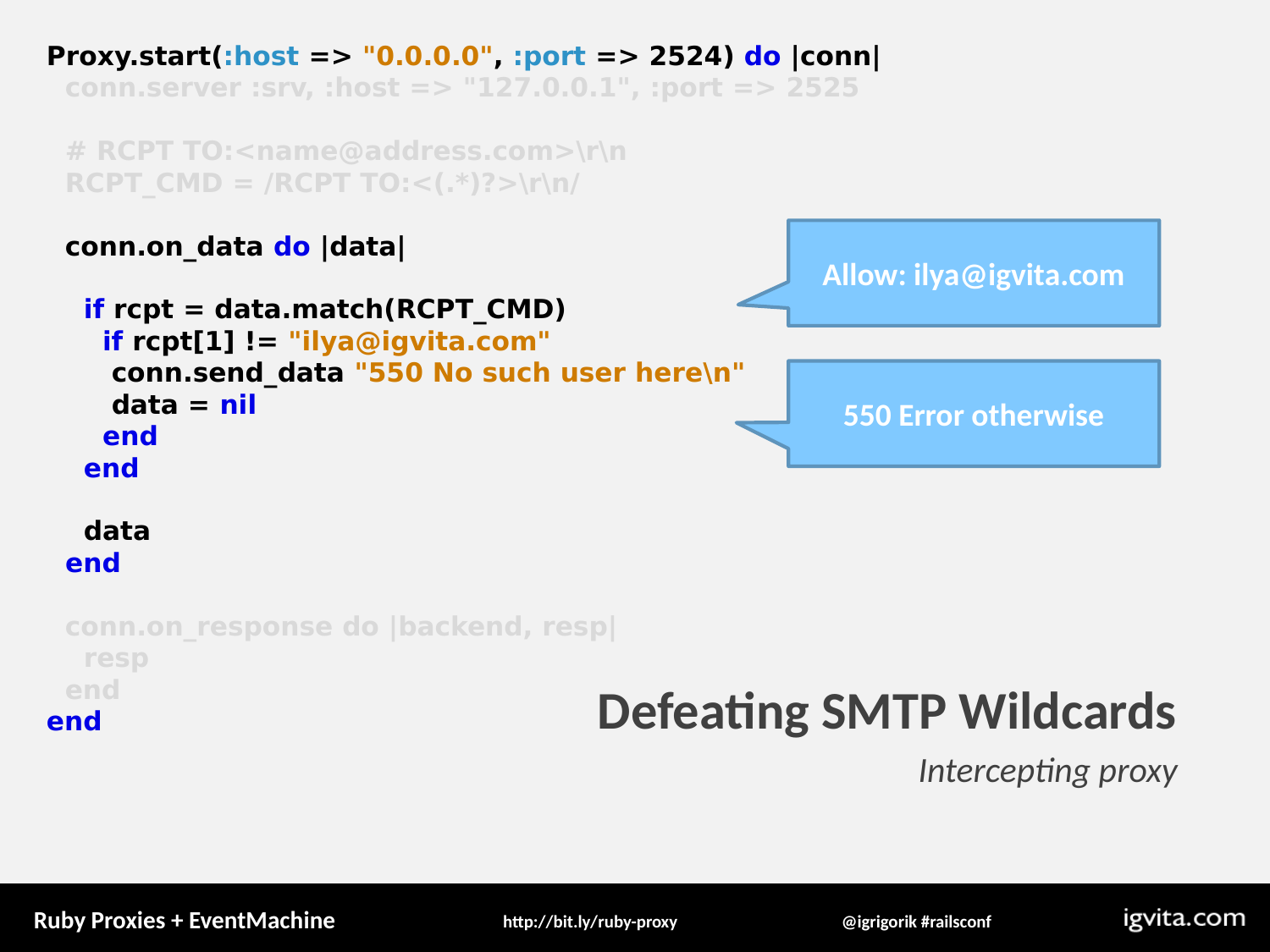

Proxy.start(:host => "0.0.0.0", :port => 2524) do |conn|
  conn.server :srv, :host => "127.0.0.1", :port => 2525
  # RCPT TO:<name@address.com>\r\n
  RCPT_CMD = /RCPT TO:<(.*)?>\r\n/
  conn.on_data do |data|
    if rcpt = data.match(RCPT_CMD)
      if rcpt[1] != "ilya@igvita.com"
       conn.send_data "550 No such user here\n"
       data = nil
      end
    end
    data
  end
  conn.on_response do |backend, resp|
    resp
  end
end
Allow: ilya@igvita.com
550 Error otherwise
Defeating SMTP Wildcards
Intercepting proxy